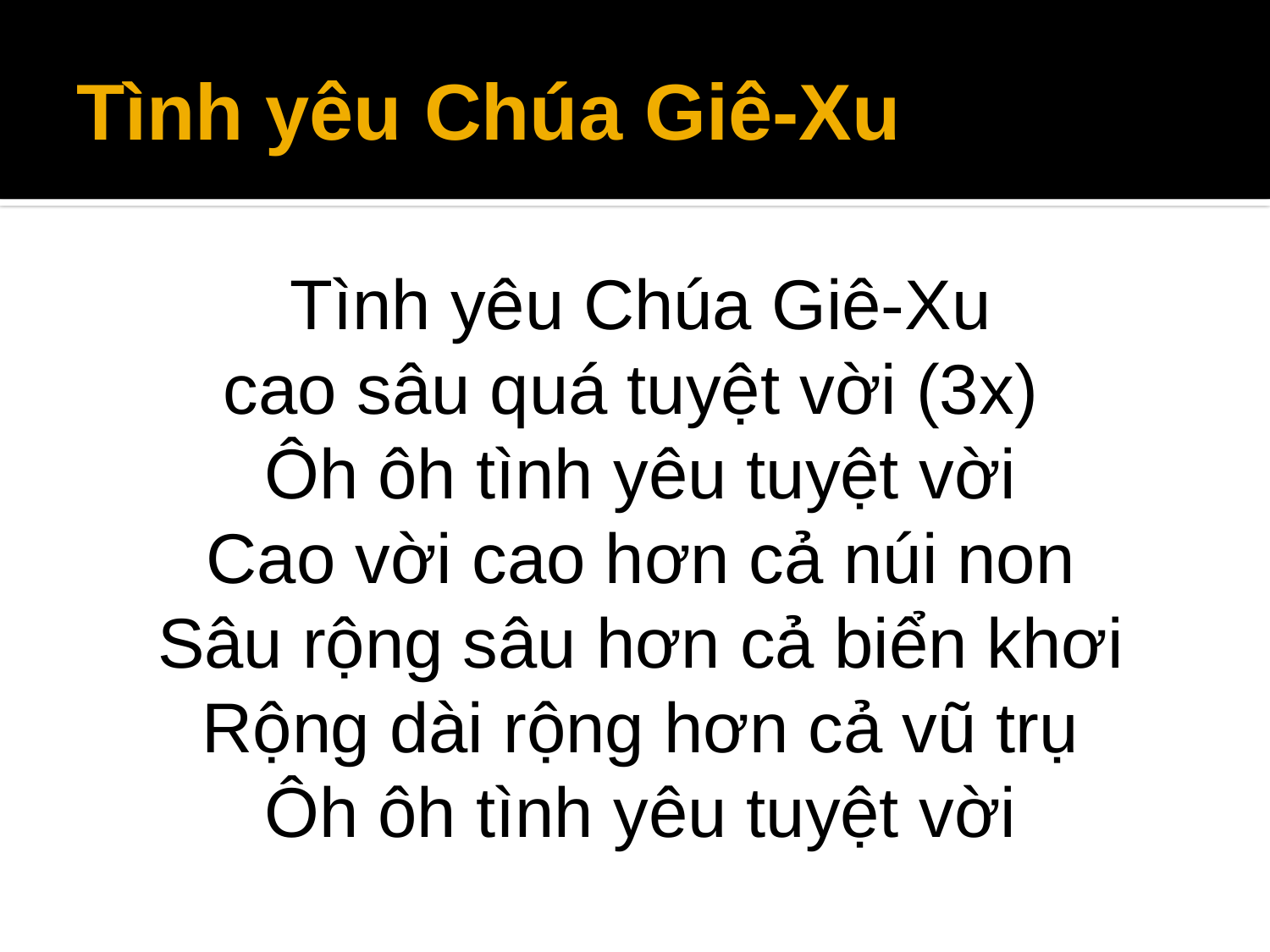

# Tình yêu Chúa Giê-Xu
Tình yêu Chúa Giê-Xu
cao sâu quá tuyệt vời (3x)
Ôh ôh tình yêu tuyệt vời
Cao vời cao hơn cả núi non
Sâu rộng sâu hơn cả biển khơi
Rộng dài rộng hơn cả vũ trụ
Ôh ôh tình yêu tuyệt vời